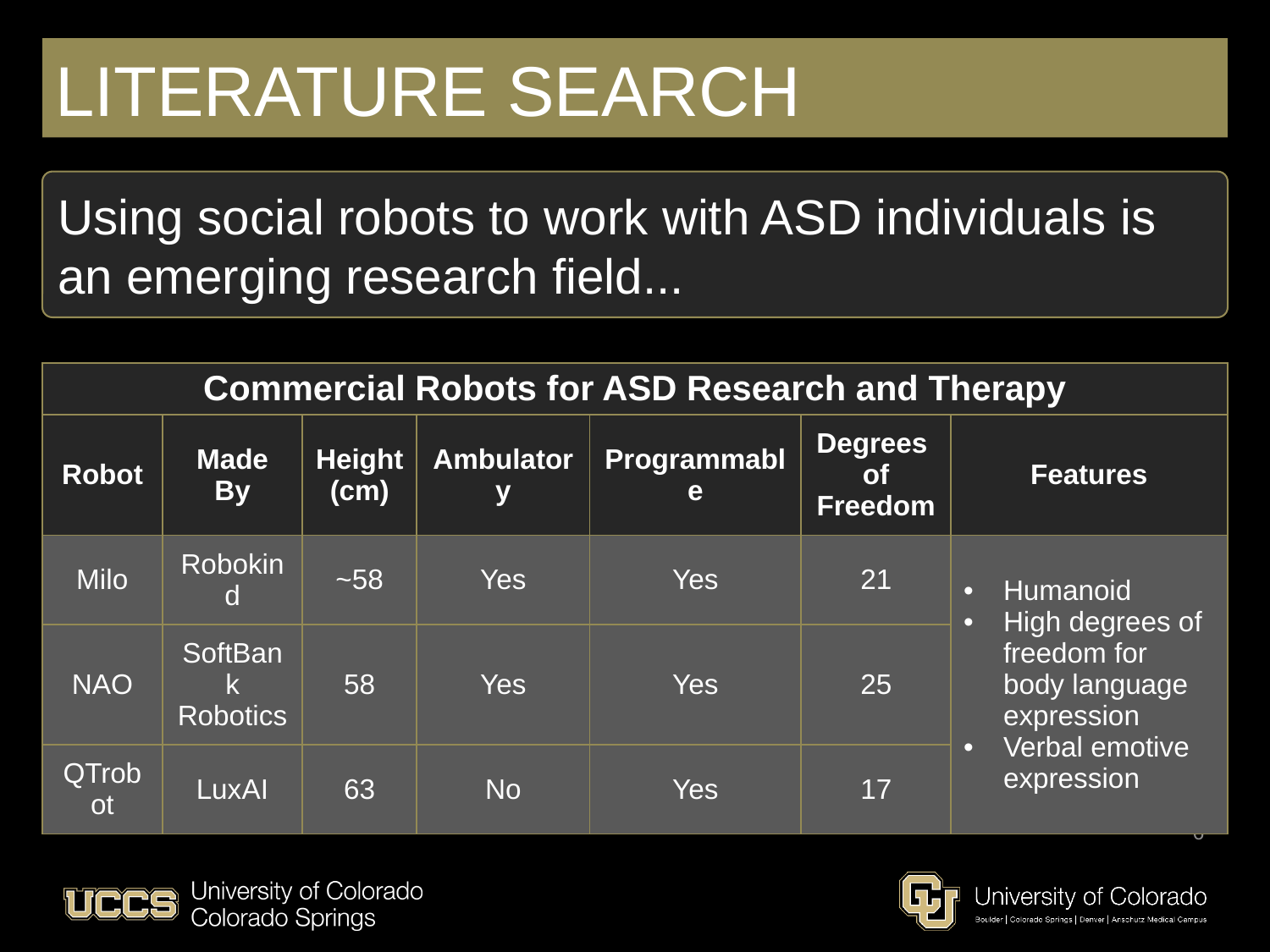

# LITERATURE SEARCH
Using social robots to work with ASD individuals is an emerging research field...
| Commercial Robots for ASD Research and Therapy |  |  |  |  |  |  |
| --- | --- | --- | --- | --- | --- | --- |
| Robot | Made By | Height (cm) | Ambulatory | Programmable | Degrees  of Freedom | Features |
| Milo | Robokind | ~58 | Yes | Yes | 21 | Humanoid High degrees of freedom for body language expression Verbal emotive expression |
| NAO | SoftBank Robotics | 58 | Yes | Yes | 25 |  |
| QTrobot | LuxAI | 63 | No | Yes | 17 |  |
6